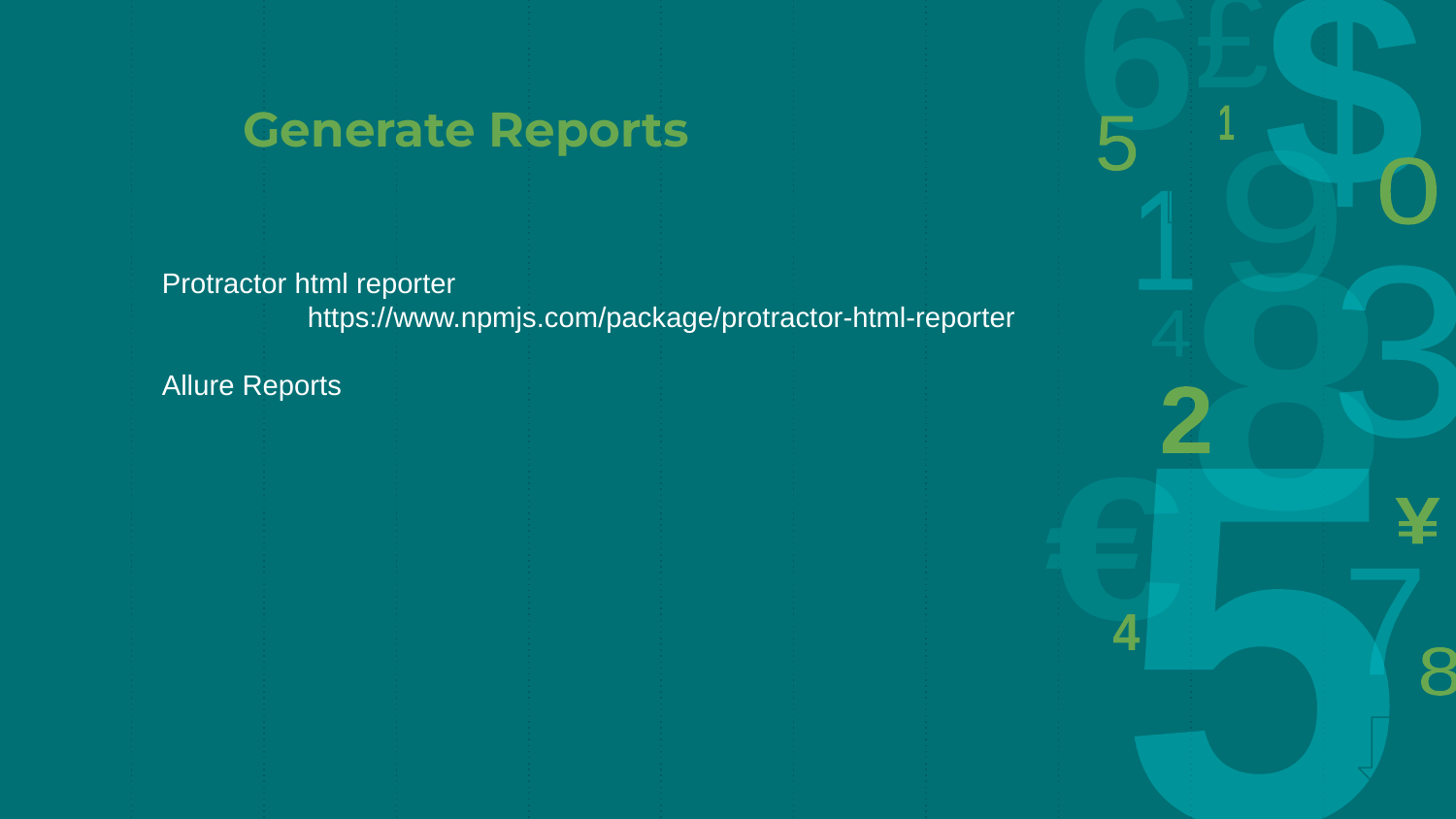

Generate Reports
Protractor html reporter
	https://www.npmjs.com/package/protractor-html-reporter

Allure Reports